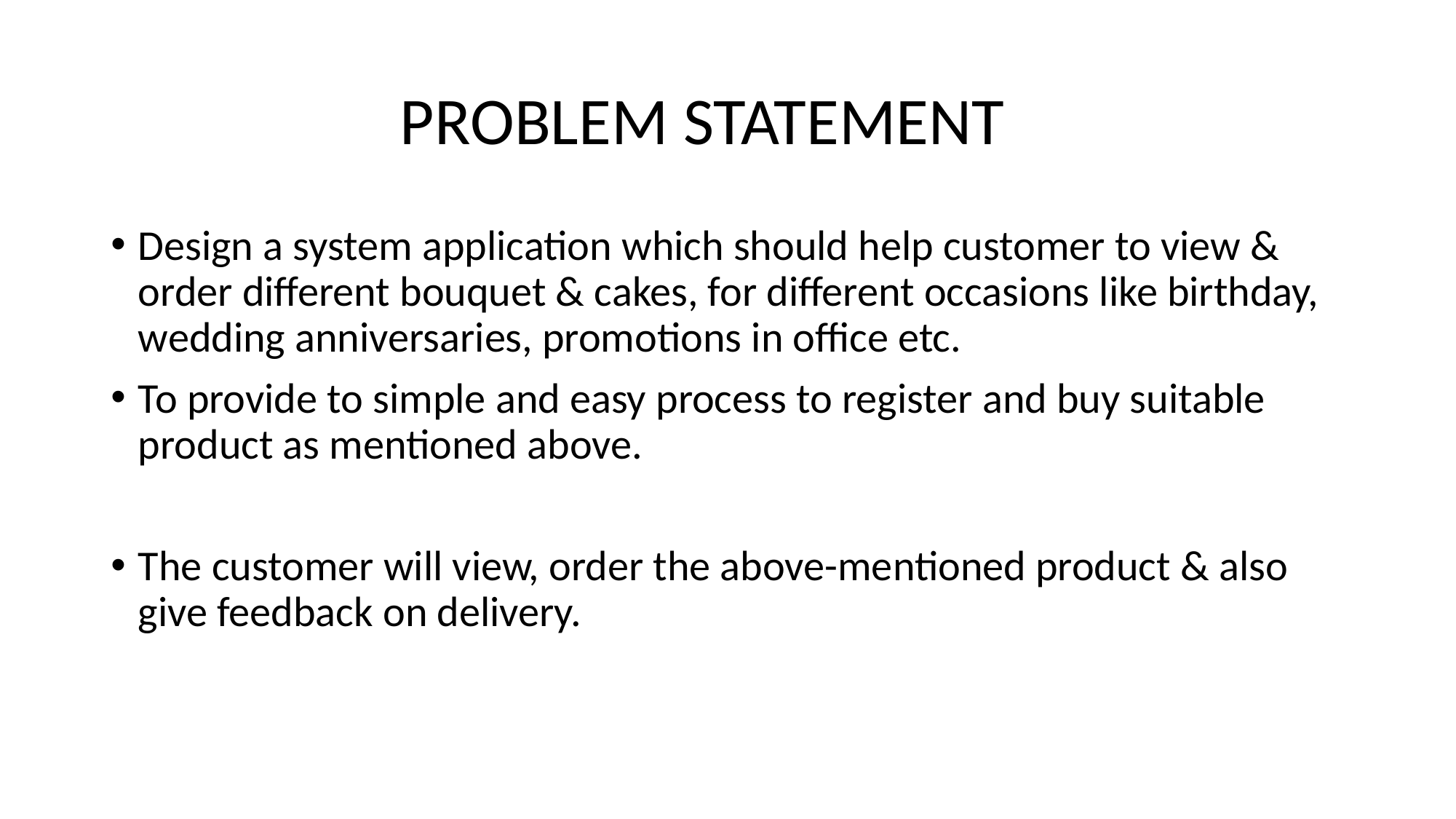

# PROBLEM STATEMENT
Design a system application which should help customer to view & order different bouquet & cakes, for different occasions like birthday, wedding anniversaries, promotions in office etc.
To provide to simple and easy process to register and buy suitable product as mentioned above.

The customer will view, order the above-mentioned product & also give feedback on delivery.